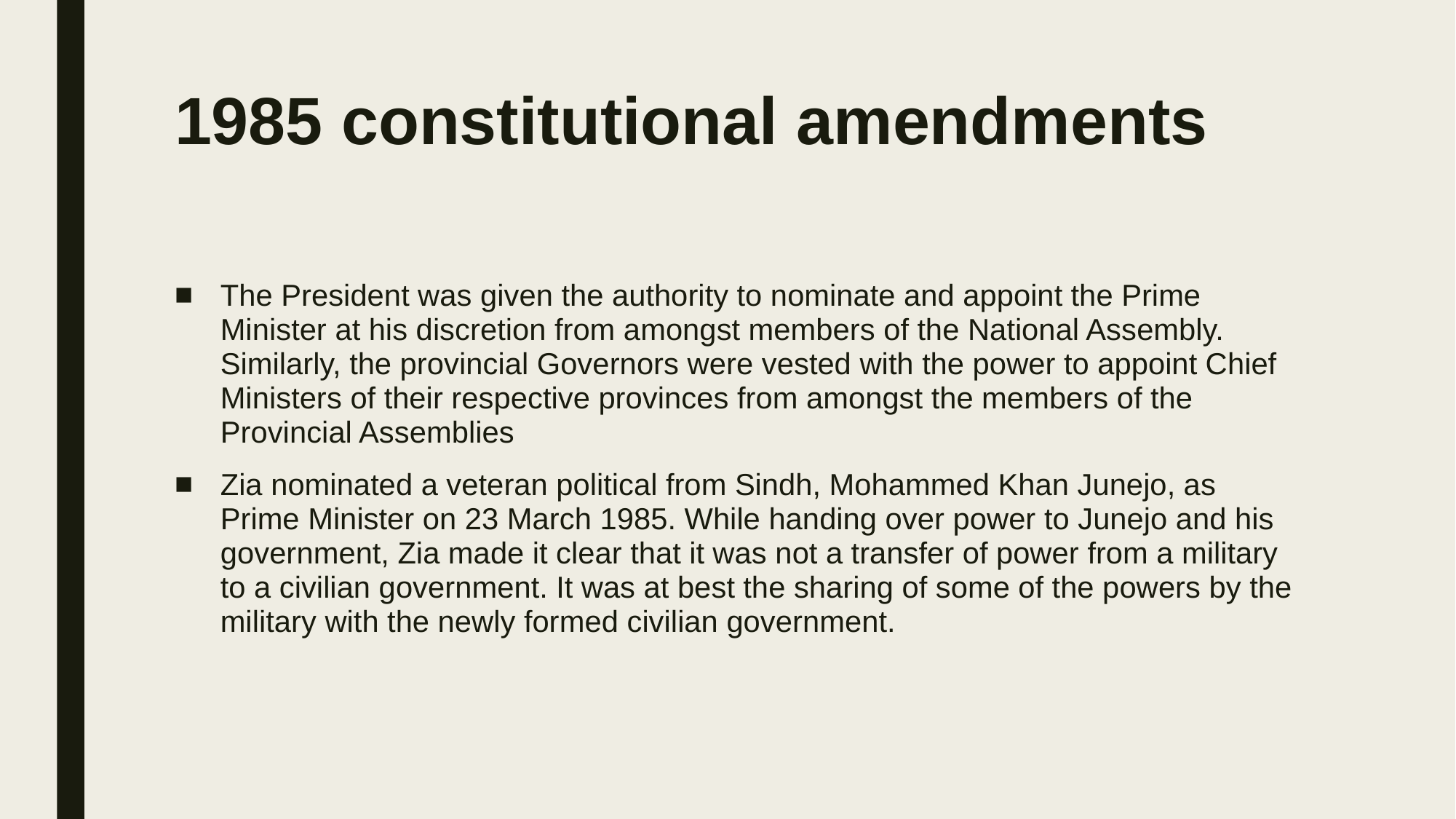

# 1985 constitutional amendments
The President was given the authority to nominate and appoint the Prime Minister at his discretion from amongst members of the National Assembly. Similarly, the provincial Governors were vested with the power to appoint Chief Ministers of their respective provinces from amongst the members of the Provincial Assemblies
Zia nominated a veteran political from Sindh, Mohammed Khan Junejo, as Prime Minister on 23 March 1985. While handing over power to Junejo and his government, Zia made it clear that it was not a transfer of power from a military to a civilian government. It was at best the sharing of some of the powers by the military with the newly formed civilian government.